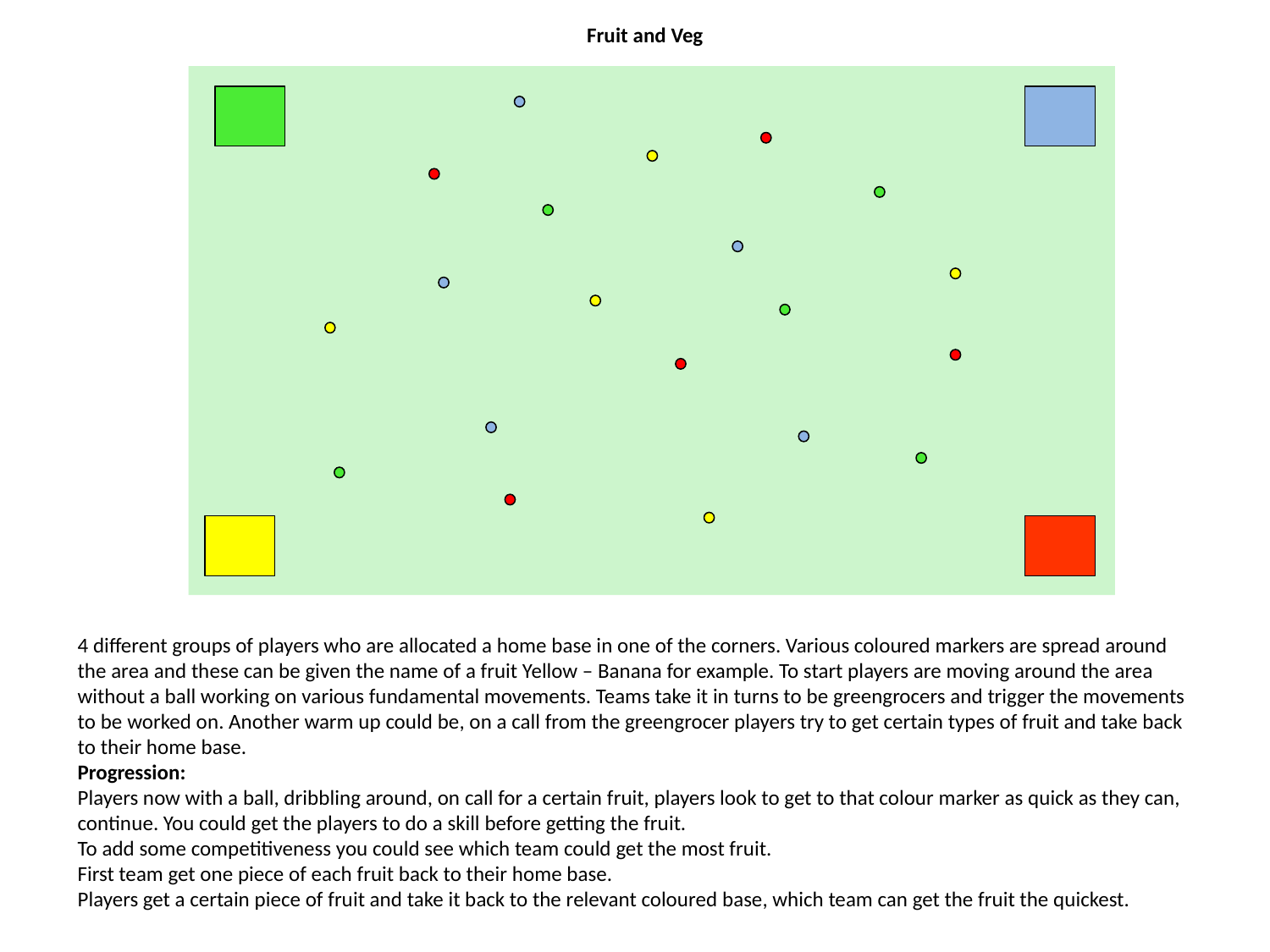

Fruit and Veg

4 different groups of players who are allocated a home base in one of the corners. Various coloured markers are spread around the area and these can be given the name of a fruit Yellow – Banana for example. To start players are moving around the area without a ball working on various fundamental movements. Teams take it in turns to be greengrocers and trigger the movements to be worked on. Another warm up could be, on a call from the greengrocer players try to get certain types of fruit and take back to their home base.
Progression:
Players now with a ball, dribbling around, on call for a certain fruit, players look to get to that colour marker as quick as they can, continue. You could get the players to do a skill before getting the fruit.
To add some competitiveness you could see which team could get the most fruit.
First team get one piece of each fruit back to their home base.
Players get a certain piece of fruit and take it back to the relevant coloured base, which team can get the fruit the quickest.